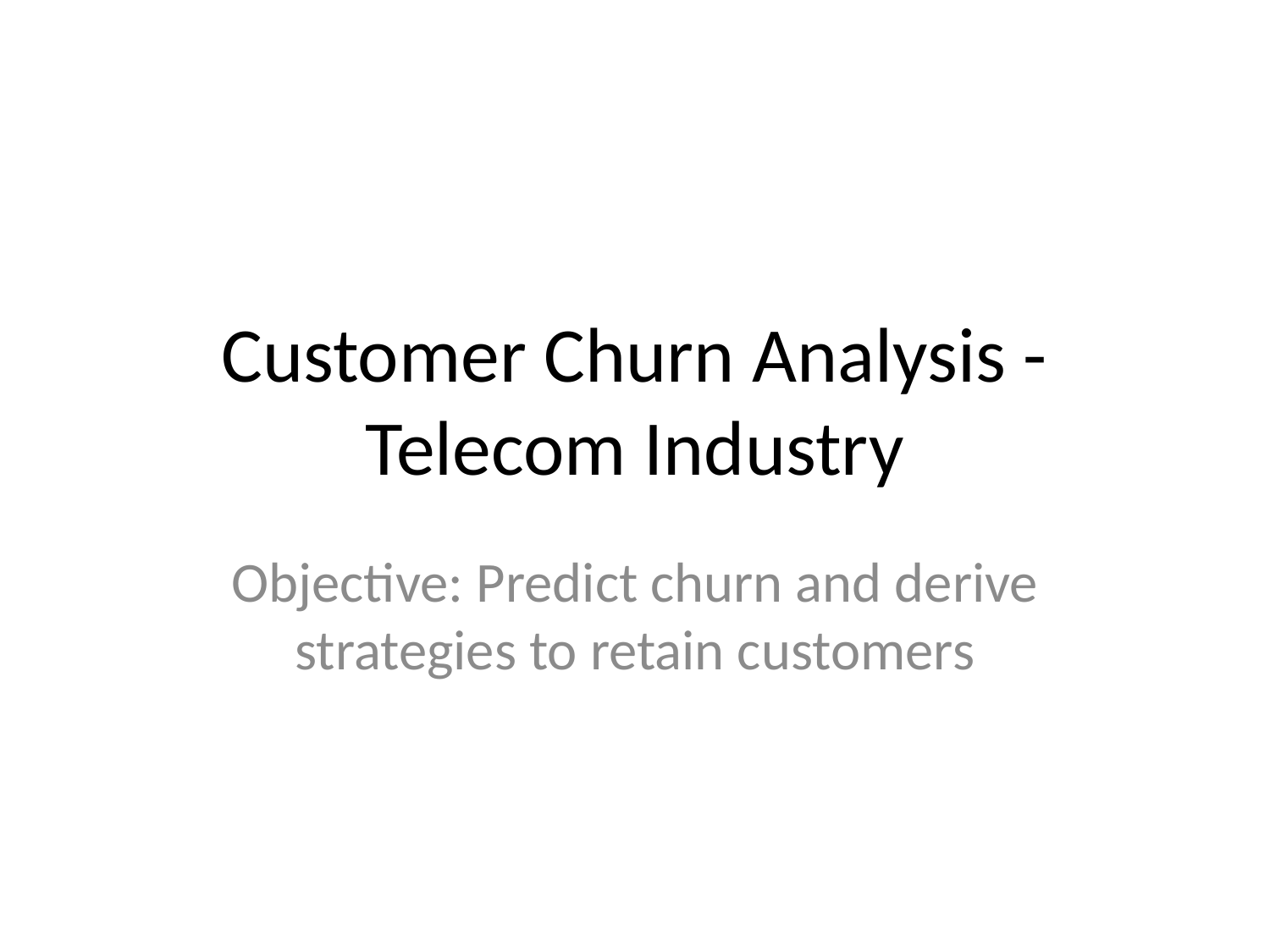

# Customer Churn Analysis - Telecom Industry
Objective: Predict churn and derive strategies to retain customers